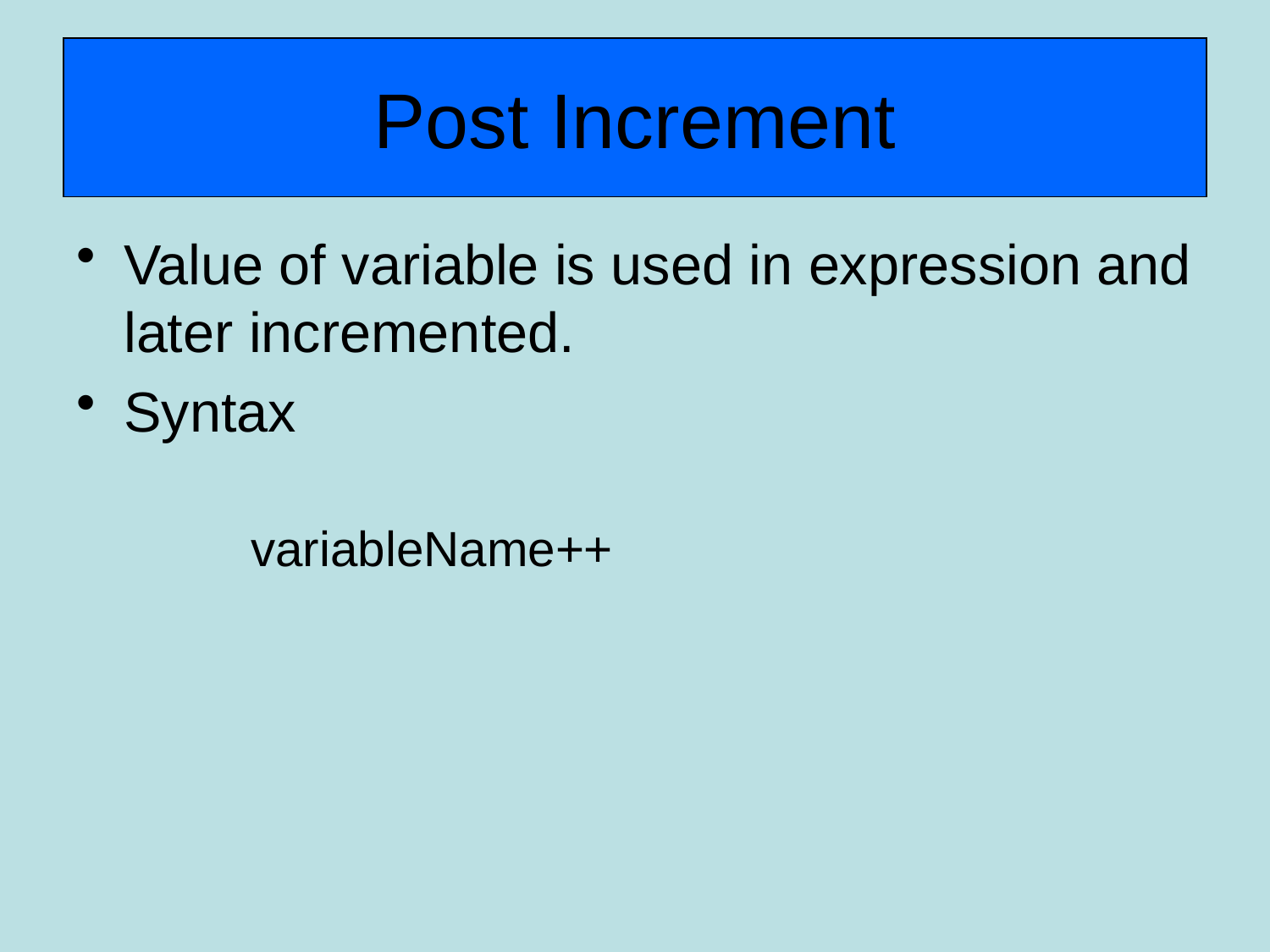

# Post Increment
Value of variable is used in expression and later incremented.
Syntax
	variableName++